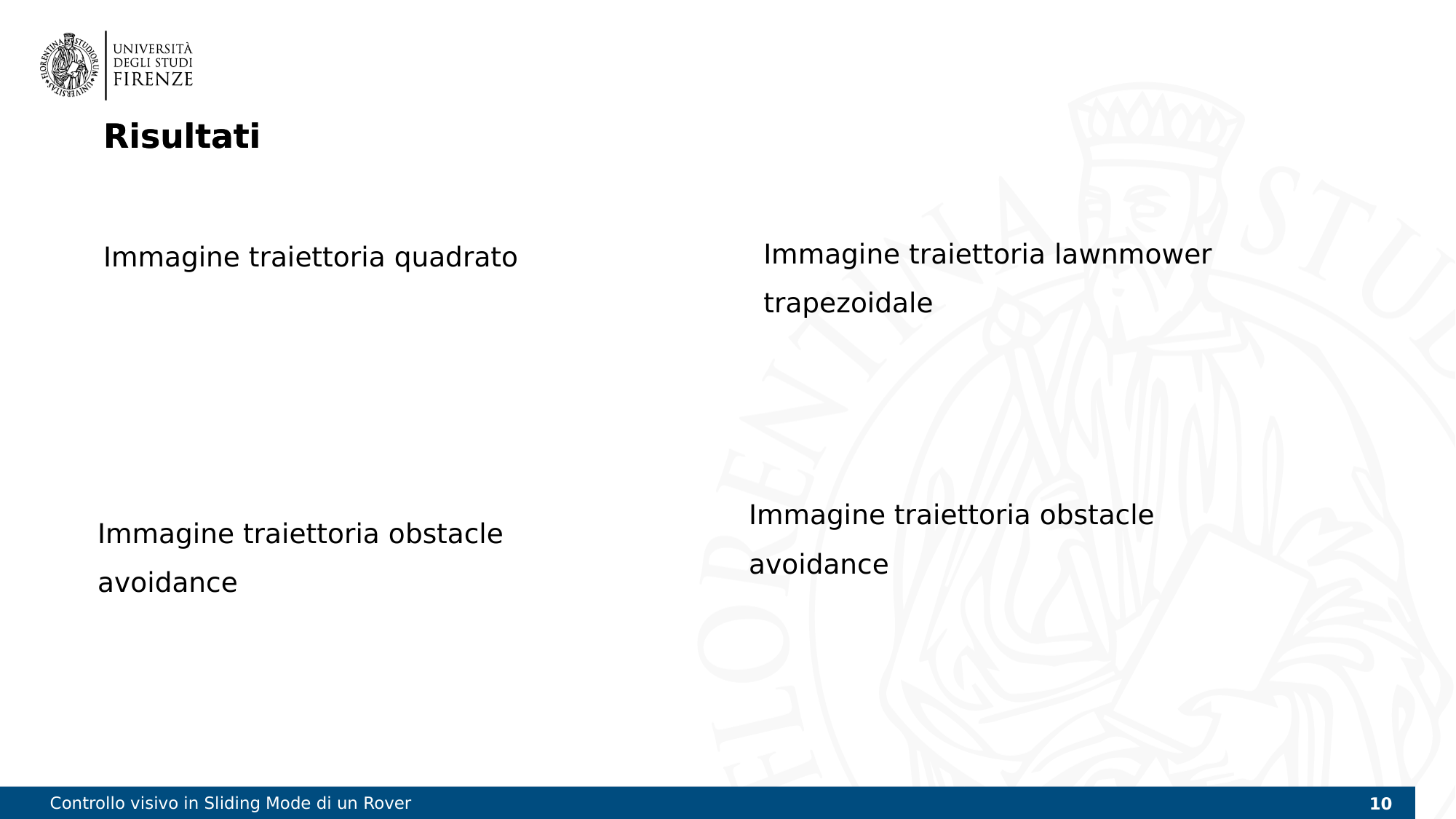

Risultati
Risultati
Immagine traiettoria lawnmower trapezoidale
Immagine traiettoria quadrato
Immagine traiettoria obstacle avoidance
Immagine traiettoria obstacle avoidance
# Controllo visivo in Sliding Mode di un Rover